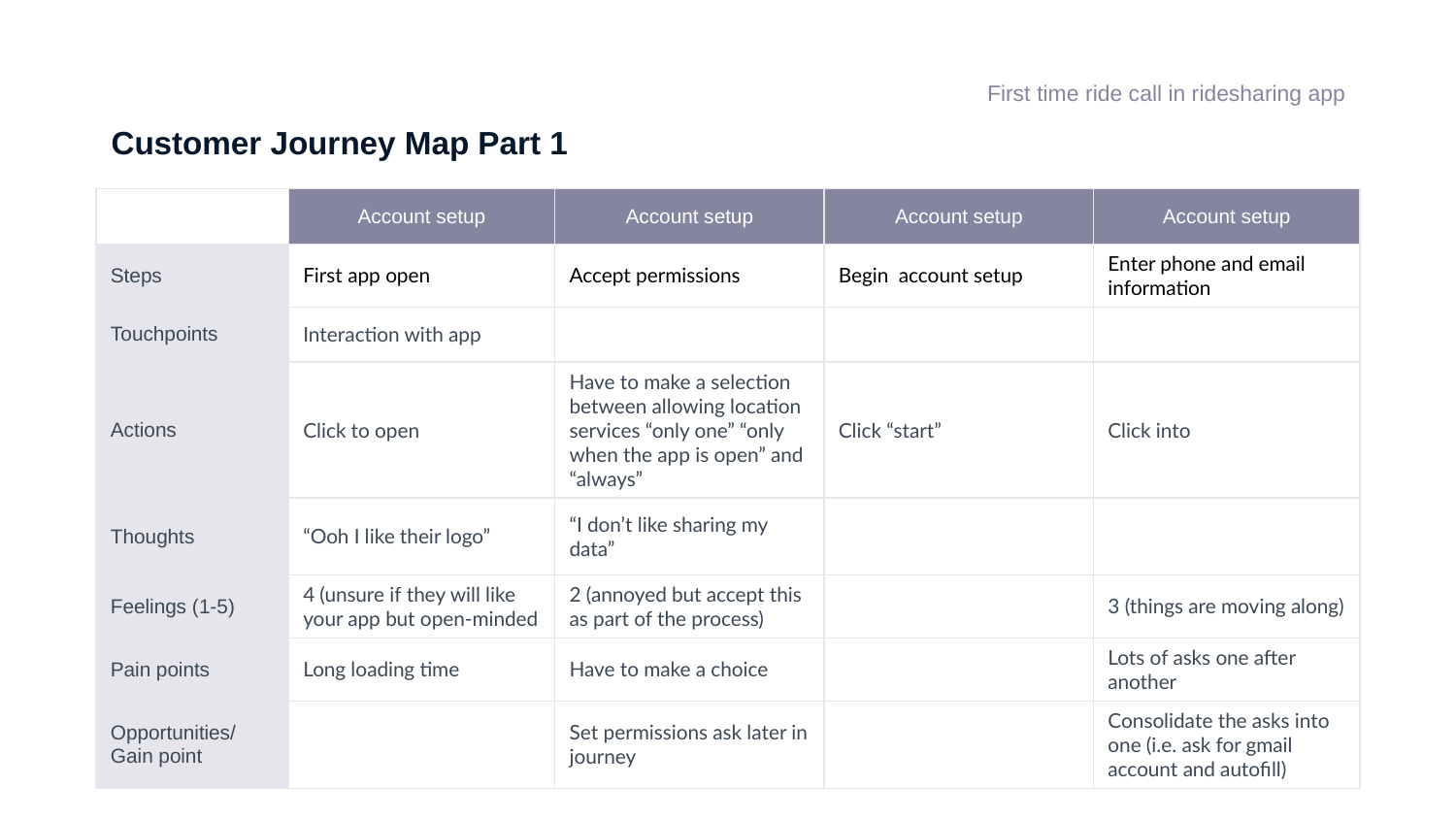

First time ride call in ridesharing app
# Customer Journey Map Part 1
|  | Account setup | Account setup | Account setup | Account setup |
| --- | --- | --- | --- | --- |
| Steps | First app open | Accept permissions | Begin account setup | Enter phone and email information |
| Touchpoints | Interaction with app |  |  |  |
| Actions | Click to open | Have to make a selection between allowing location services “only one” “only when the app is open” and “always” | Click “start” | Click into |
| Thoughts | “Ooh I like their logo” | “I don’t like sharing my data” |  |  |
| Feelings (1-5) | 4 (unsure if they will like your app but open-minded | 2 (annoyed but accept this as part of the process) |  | 3 (things are moving along) |
| Pain points | Long loading time | Have to make a choice |  | Lots of asks one after another |
| Opportunities/Gain point |  | Set permissions ask later in journey |  | Consolidate the asks into one (i.e. ask for gmail account and autofill) |